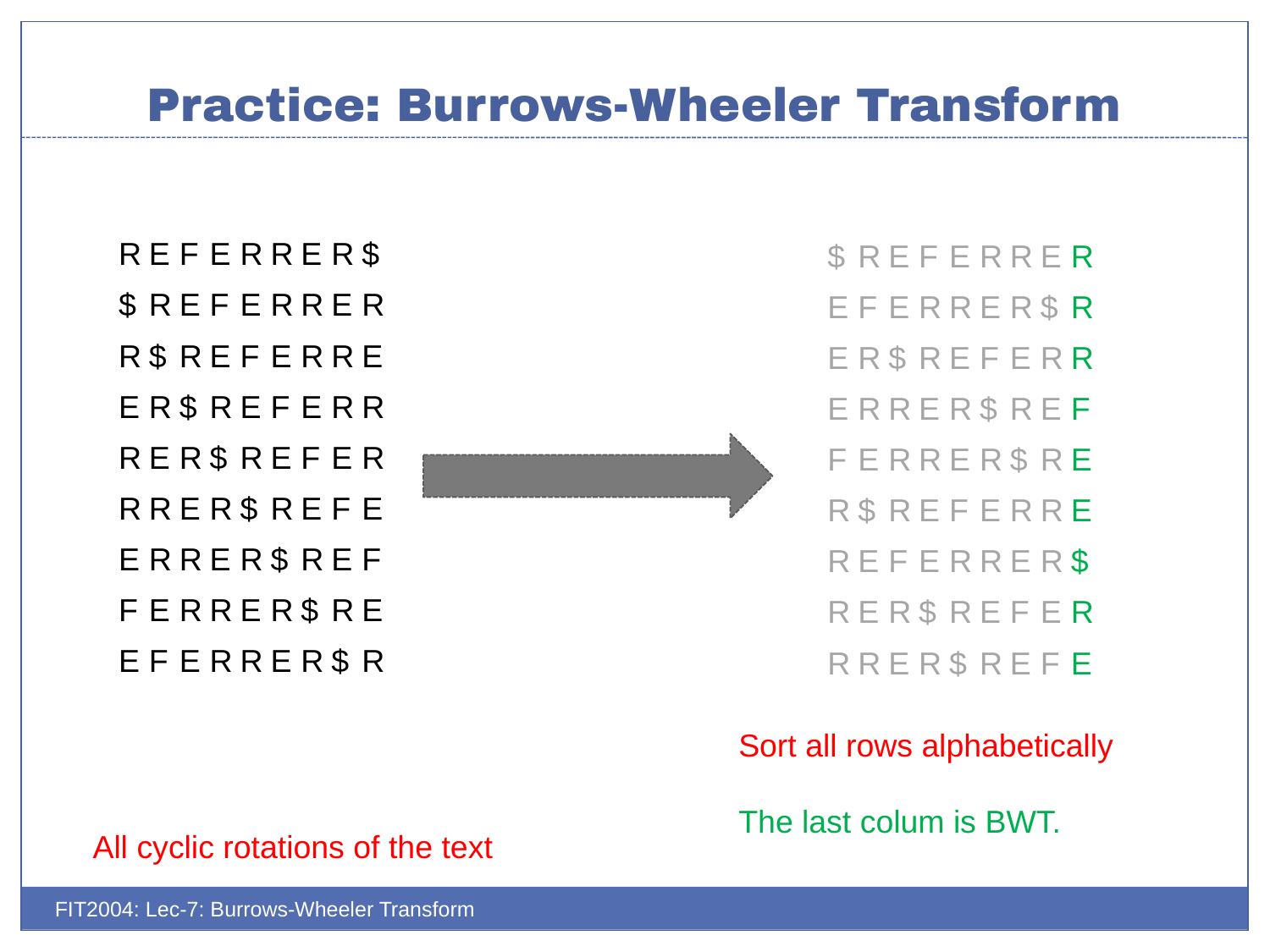

# Practice: Burrows-Wheeler Transform
| R | E | F | E | R | R | E | R | $ |
| --- | --- | --- | --- | --- | --- | --- | --- | --- |
| $ | R | E | F | E | R | R | E | R |
| R | $ | R | E | F | E | R | R | E |
| E | R | $ | R | E | F | E | R | R |
| R | E | R | $ | R | E | F | E | R |
| R | R | E | R | $ | R | E | F | E |
| E | R | R | E | R | $ | R | E | F |
| F | E | R | R | E | R | $ | R | E |
| E | F | E | R | R | E | R | $ | R |
| $ | R | E | F | E | R | R | E | R |
| --- | --- | --- | --- | --- | --- | --- | --- | --- |
| E | F | E | R | R | E | R | $ | R |
| E | R | $ | R | E | F | E | R | R |
| E | R | R | E | R | $ | R | E | F |
| F | E | R | R | E | R | $ | R | E |
| R | $ | R | E | F | E | R | R | E |
| R | E | F | E | R | R | E | R | $ |
| R | E | R | $ | R | E | F | E | R |
| R | R | E | R | $ | R | E | F | E |

Sort all rows alphabetically

The last colum is BWT.
All cyclic rotations of the text
FIT2004: Lec-7: Burrows-Wheeler Transform